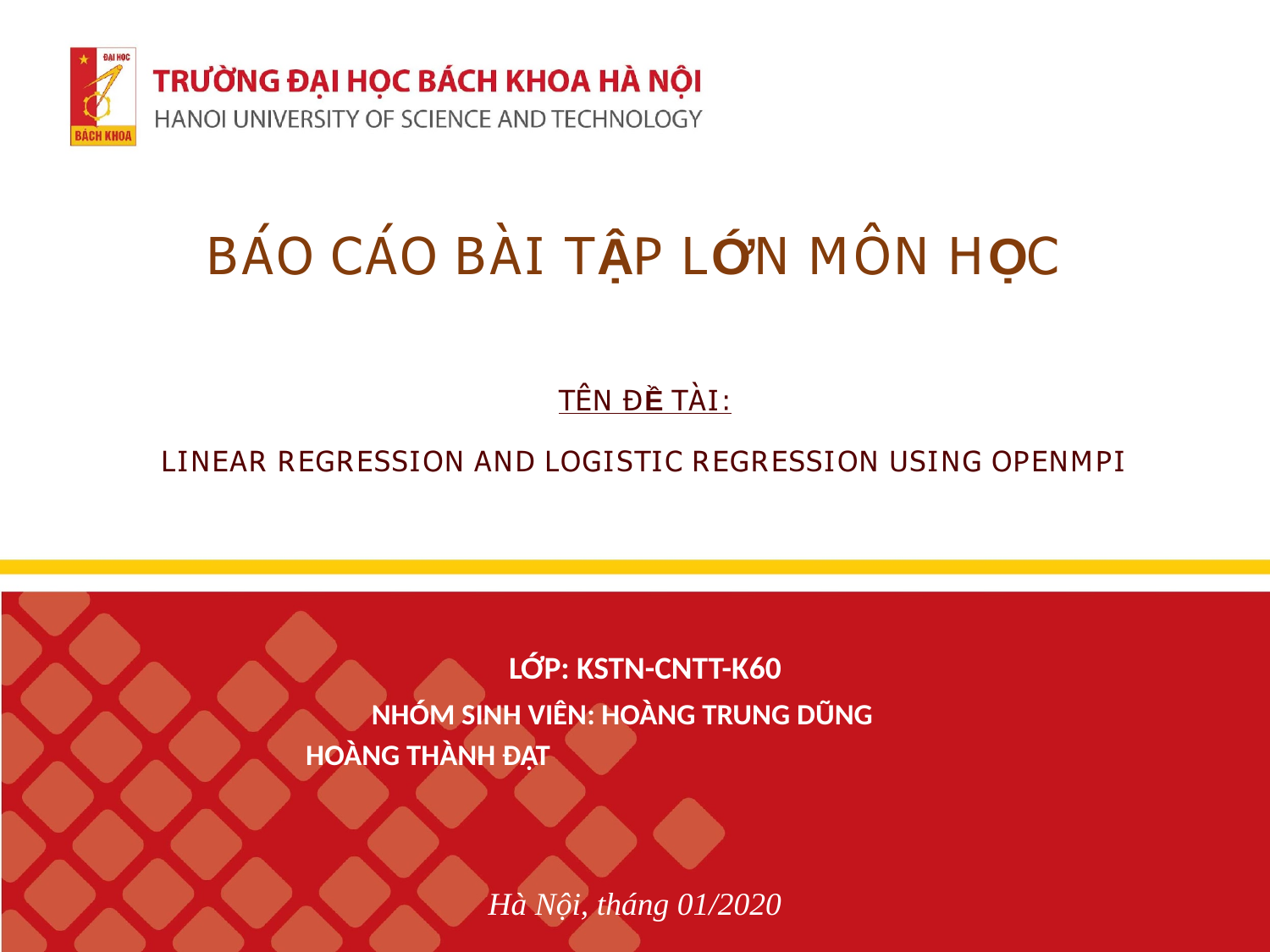

# BÁO CÁO BÀI TẬP LỚN MÔN HỌC
TÊN ĐỀ TÀI:

LINEAR REGRESSION AND LOGISTIC REGRESSION USING OPENMPI

LỚP: KSTN-CNTT-K60
                            NHÓM SINH VIÊN: HOÀNG TRUNG DŨNG
							HOÀNG THÀNH ĐẠT

Hà Nội, tháng 01/2020